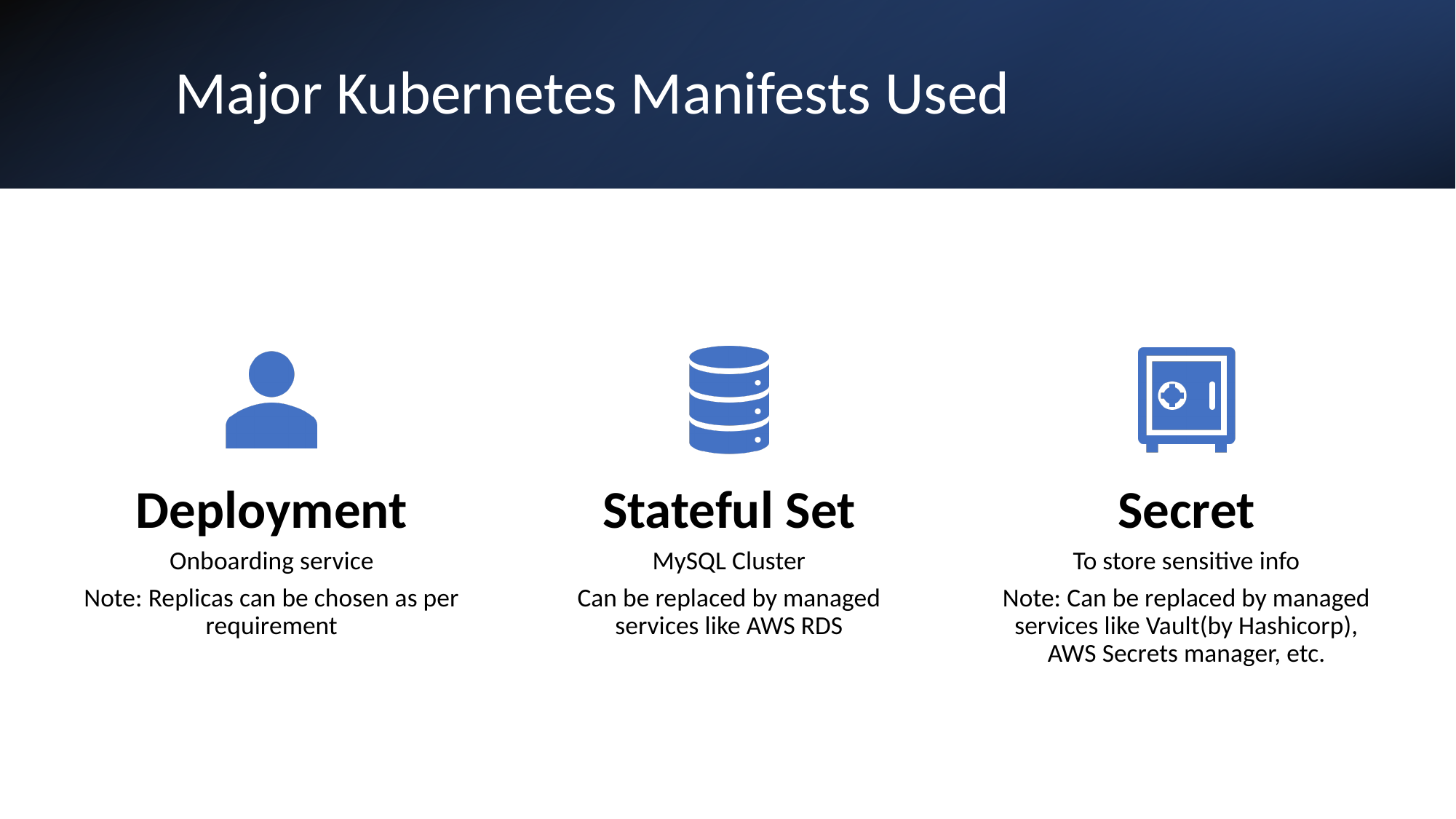

# Major Kubernetes Manifests Used
Deployment
Onboarding service
Note: Replicas can be chosen as per requirement
Stateful Set
MySQL Cluster
Can be replaced by managed services like AWS RDS
Secret
To store sensitive info
Note: Can be replaced by managed services like Vault(by Hashicorp), AWS Secrets manager, etc.